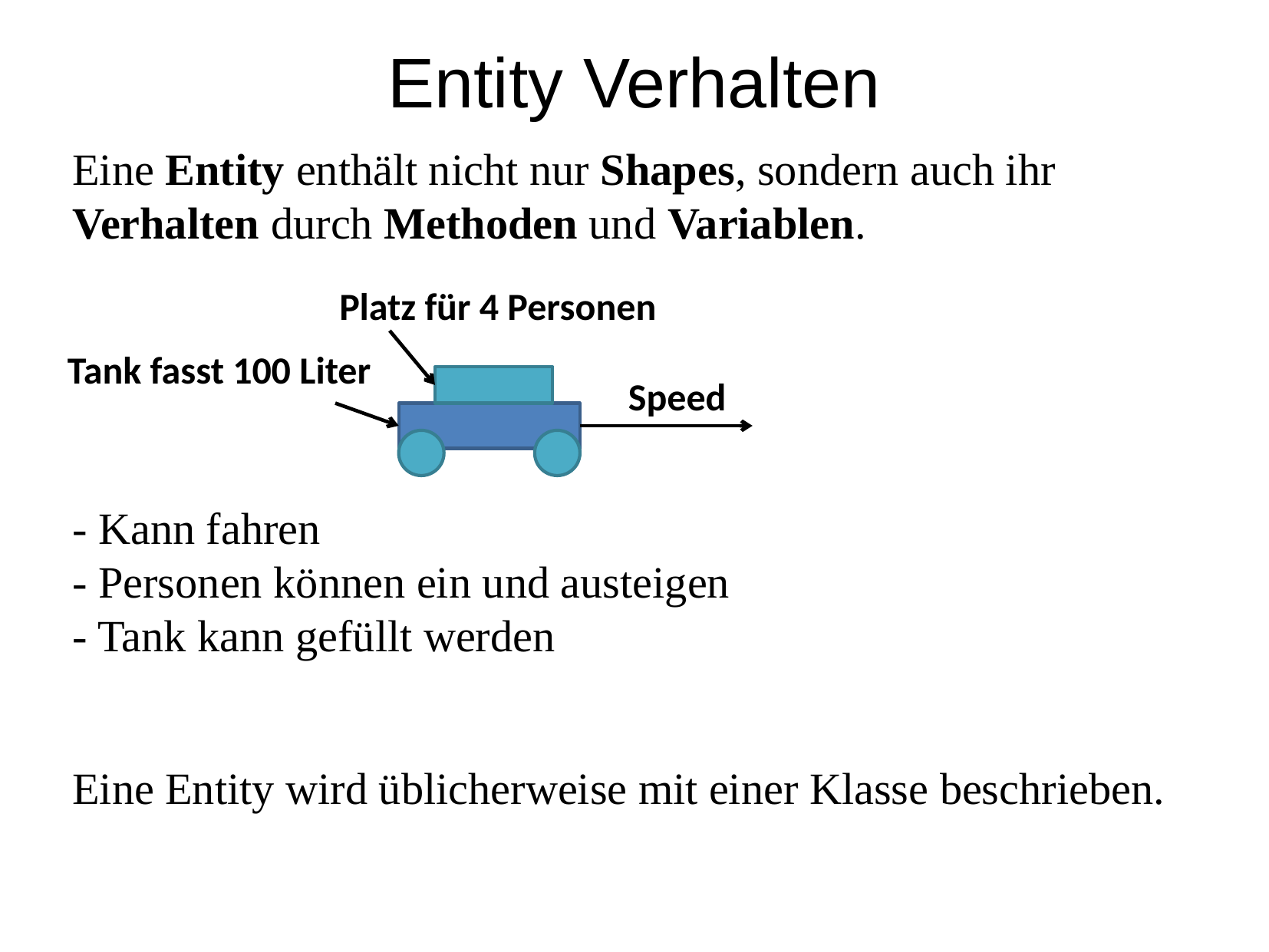

Entity Verhalten

	Eine Entity enthält nicht nur Shapes, sondern auch ihr Verhalten durch Methoden und Variablen.

	- Kann fahren
- Personen können ein und austeigen
- Tank kann gefüllt werden

	Eine Entity wird üblicherweise mit einer Klasse beschrieben.

Platz für 4 Personen
Tank fasst 100 Liter

Speed